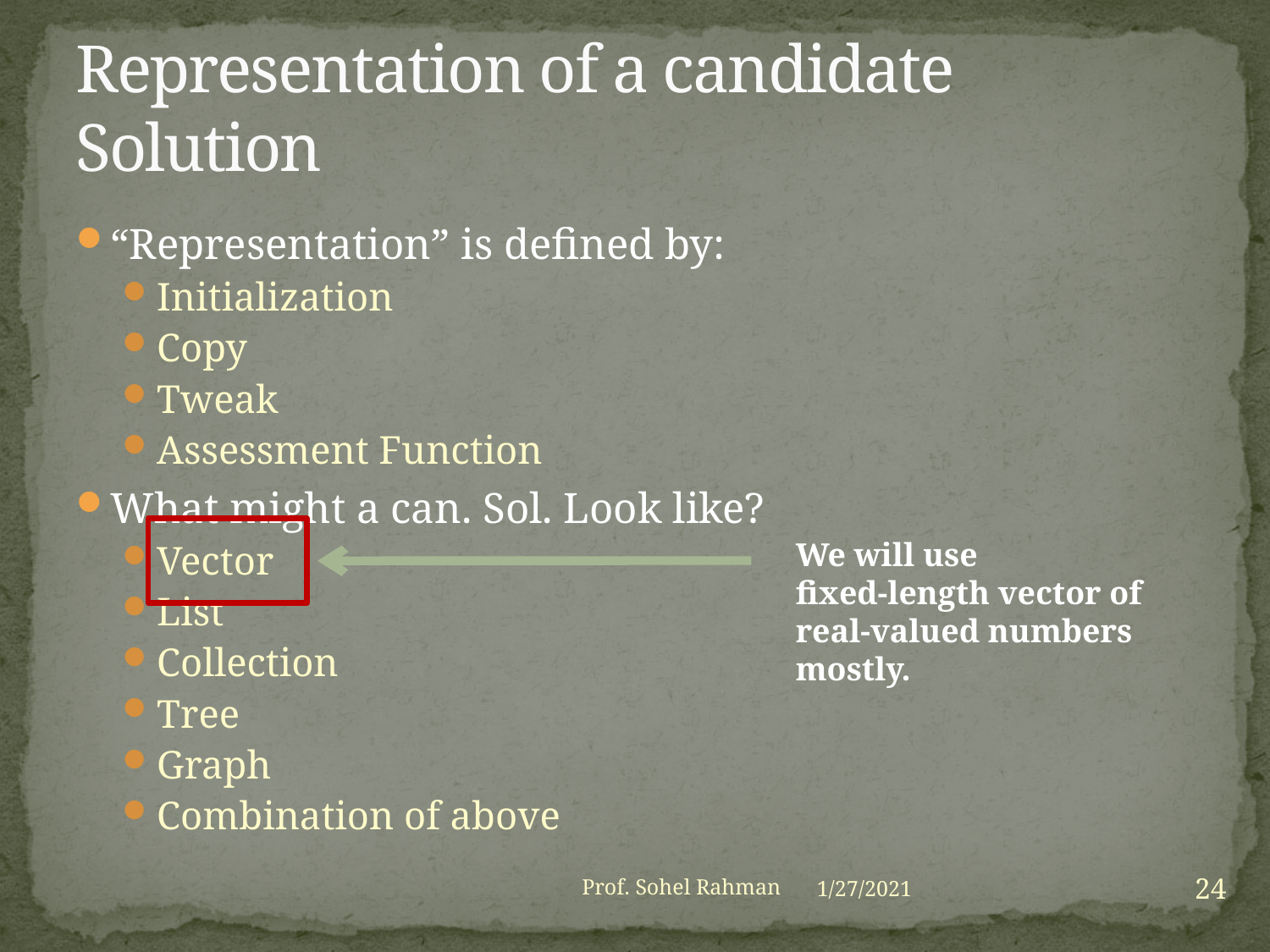

# Representation of a candidate Solution
“Representation” is defined by:
Initialization
Copy
Tweak
Assessment Function
What might a can. Sol. Look like?
Vector
List
Collection
Tree
Graph
Combination of above

We will use
fixed-length vector of real-valued numbers mostly.
24
Prof. Sohel Rahman
1/27/2021